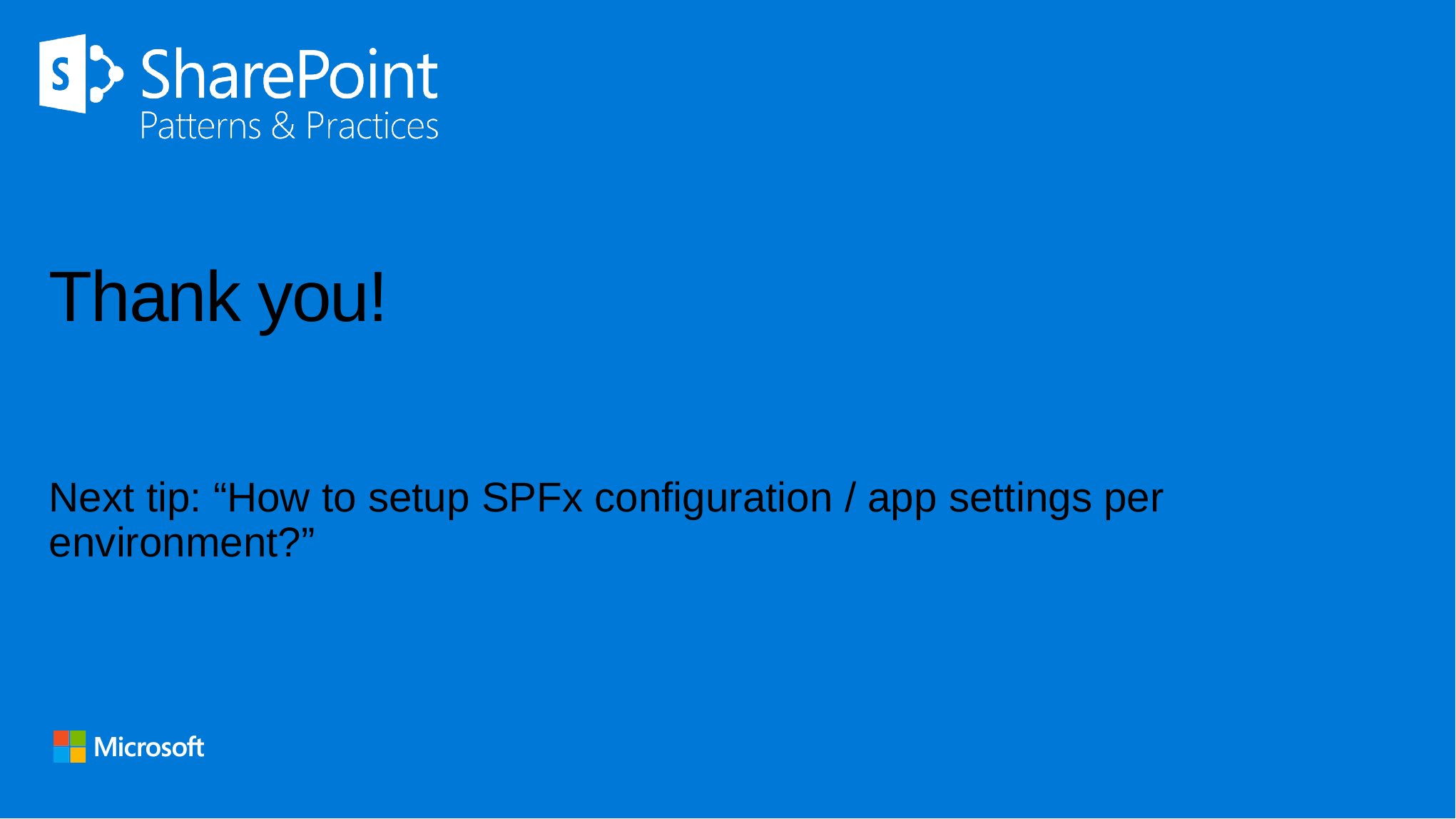

# Thank you!
Next tip: “How to setup SPFx configuration / app settings per environment?”